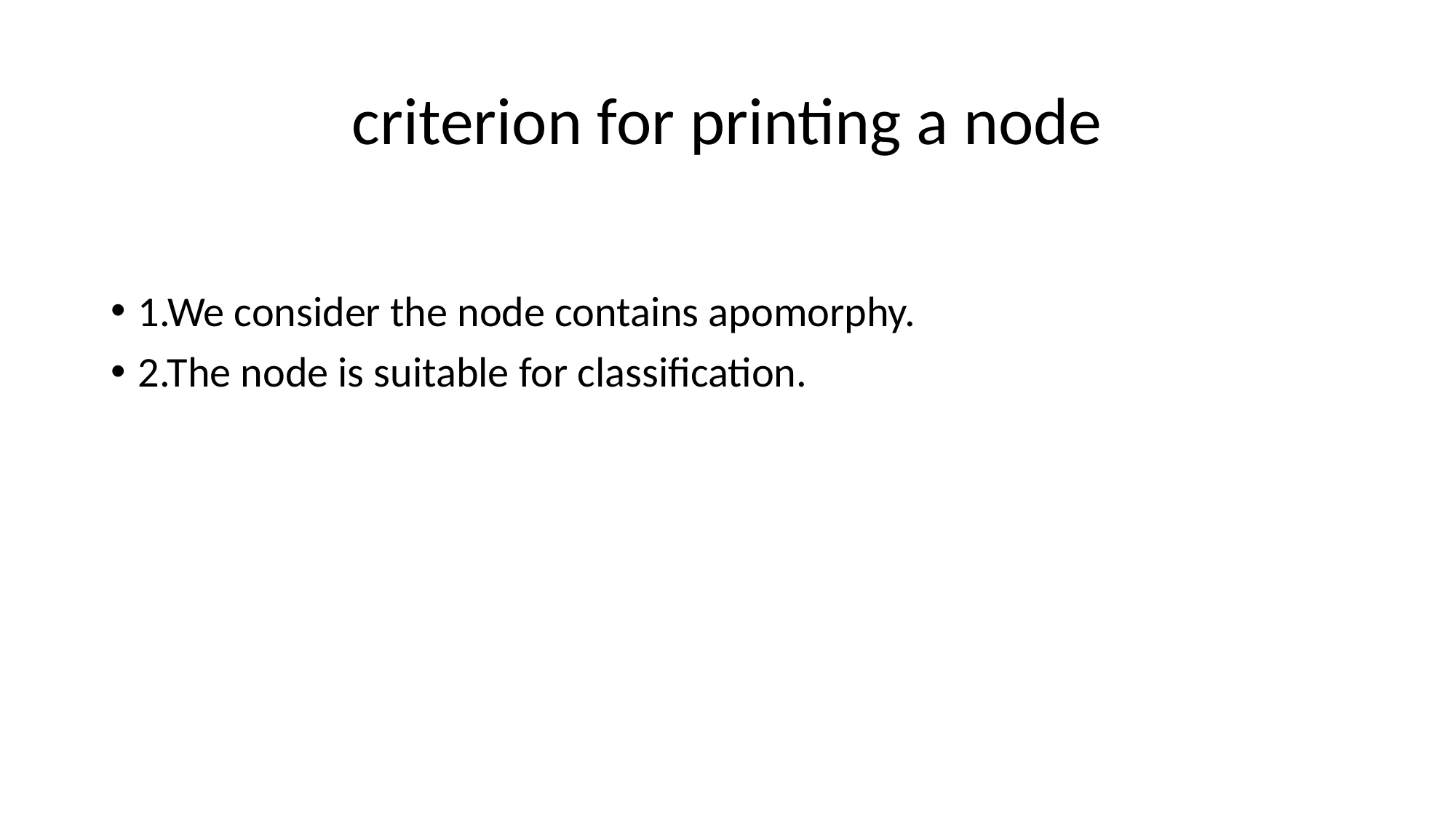

# criterion for printing a node

1.We consider the node contains apomorphy.
2.The node is suitable for classification.